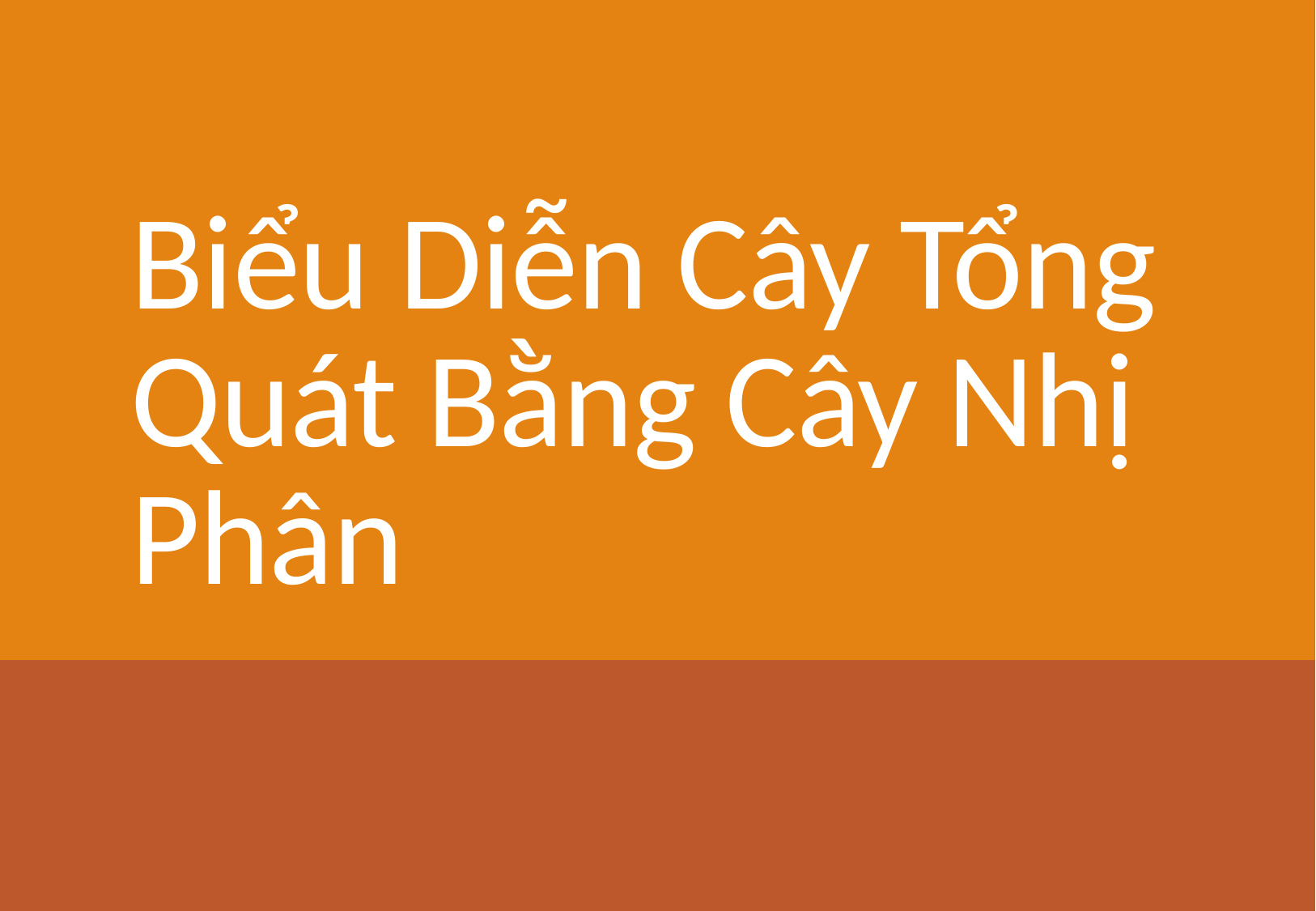

# Biểu Diễn Cây Tổng Quát Bằng Cây Nhị Phân